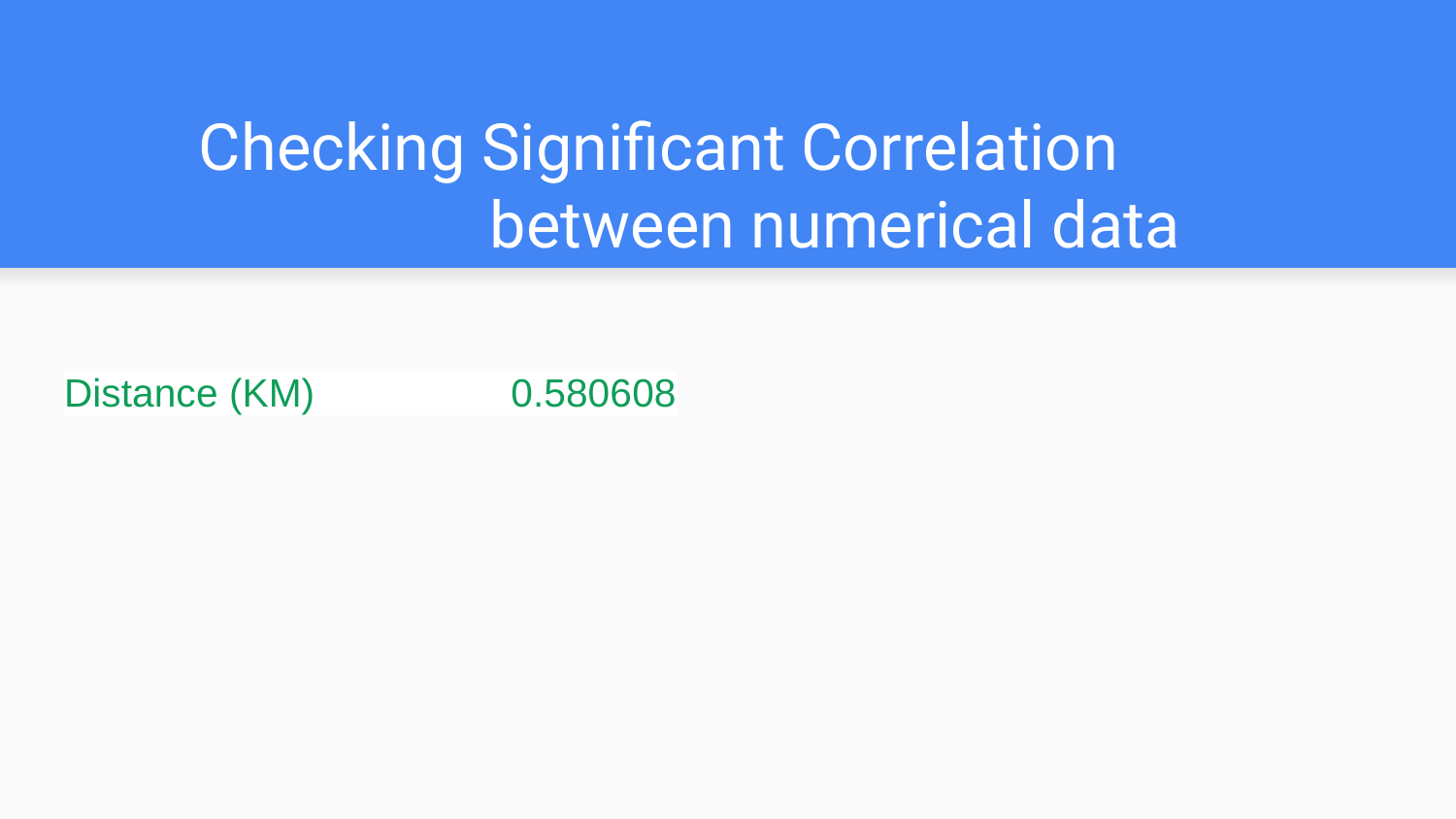

# Checking Significant Correlation
 			between numerical data
Distance (KM)                  0.580608